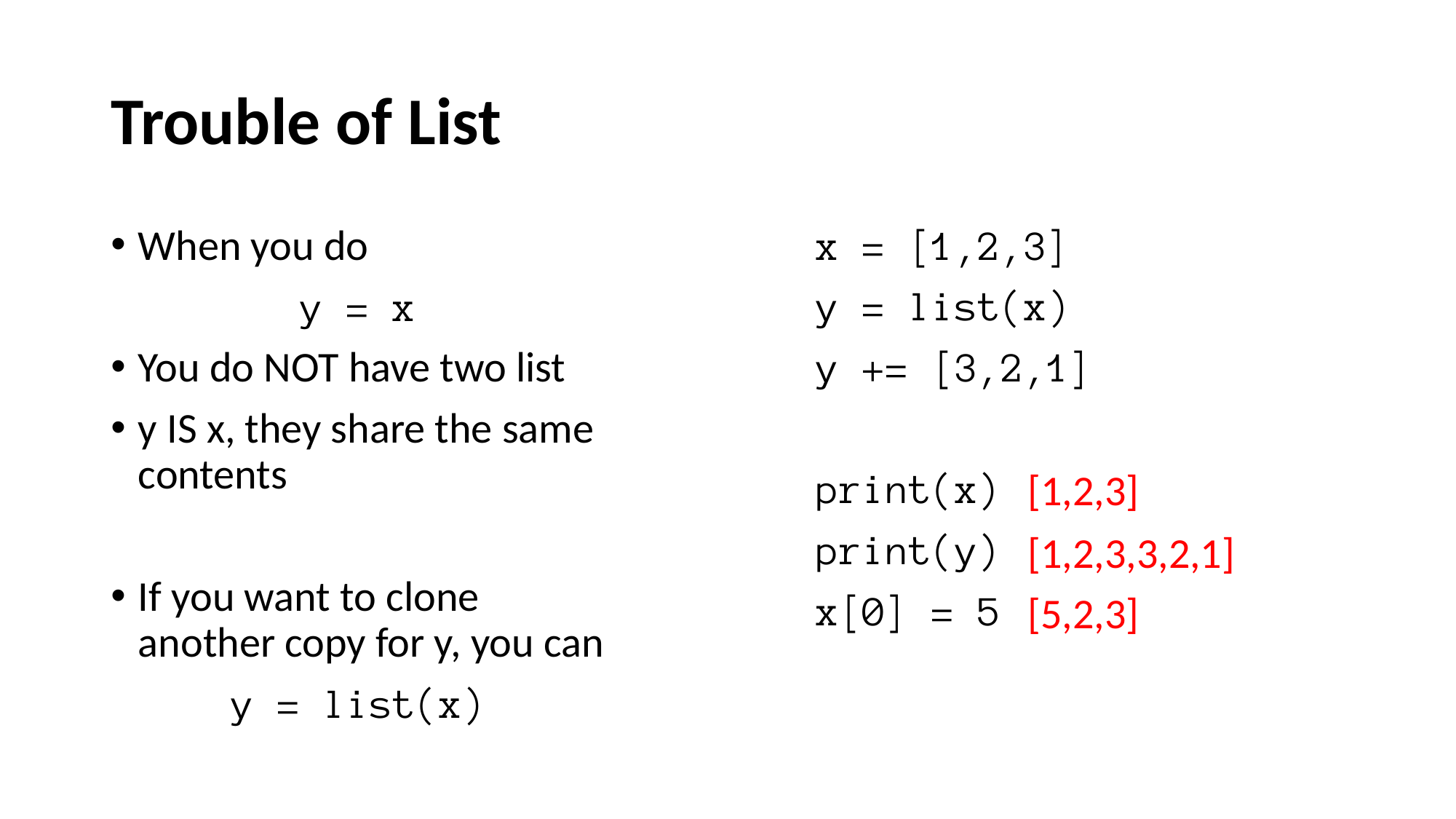

# Trouble of List
When you do
y = x
You do NOT have two list
y IS x, they share the same contents

If you want to clone another copy for y, you can
y = list(x)
x = [1,2,3]
y = list(x)
y += [3,2,1]

print(x)
print(y)
x[0] = 5
[1,2,3]
[1,2,3,3,2,1]
[5,2,3]